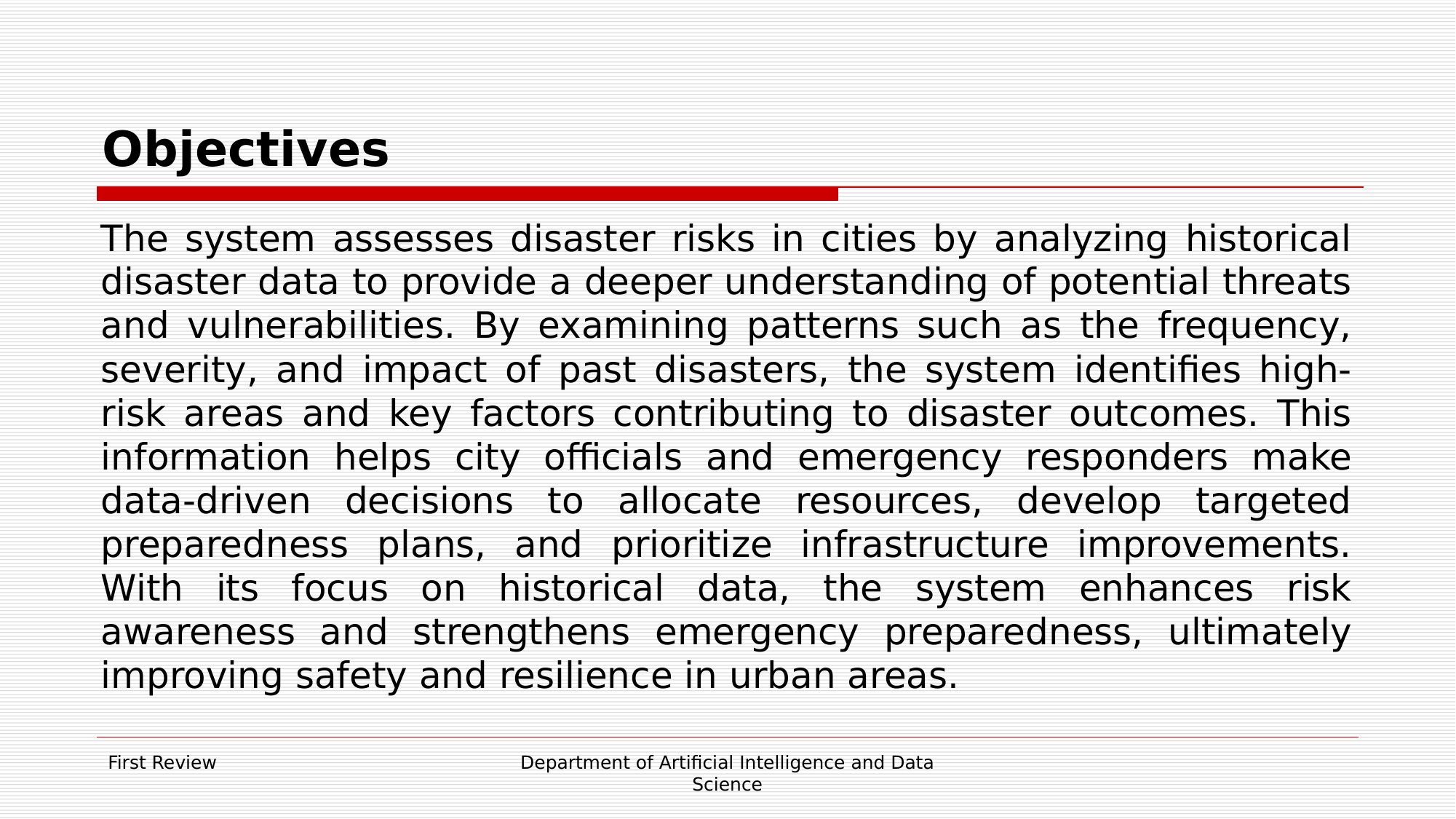

# Objectives
The system assesses disaster risks in cities by analyzing historical disaster data to provide a deeper understanding of potential threats and vulnerabilities. By examining patterns such as the frequency, severity, and impact of past disasters, the system identifies high-risk areas and key factors contributing to disaster outcomes. This information helps city officials and emergency responders make data-driven decisions to allocate resources, develop targeted preparedness plans, and prioritize infrastructure improvements. With its focus on historical data, the system enhances risk awareness and strengthens emergency preparedness, ultimately improving safety and resilience in urban areas.
First Review

Department of Artificial Intelligence and Data Science
3